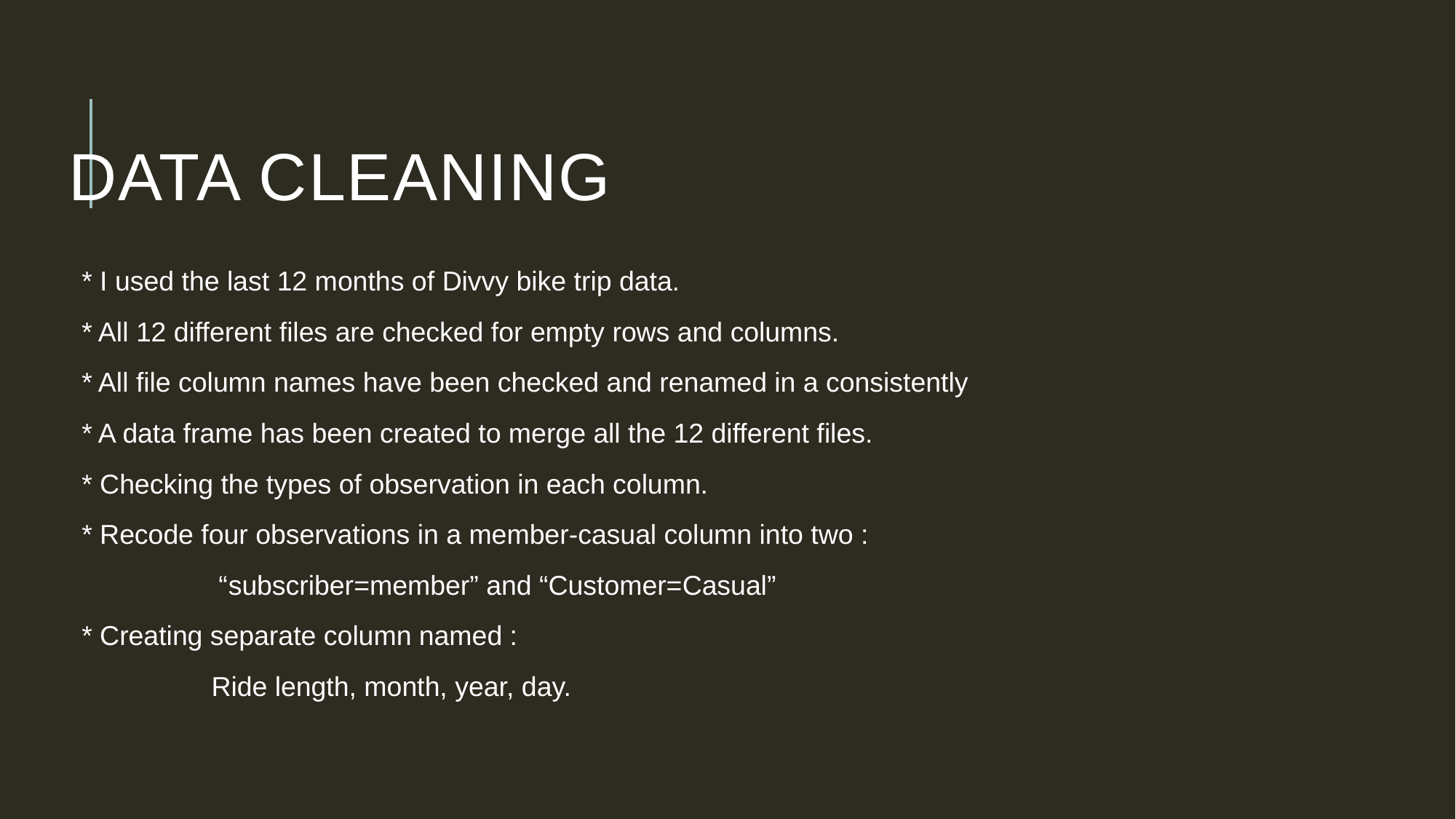

# Data Cleaning
 * I used the last 12 months of Divvy bike trip data.
 * All 12 different files are checked for empty rows and columns.
 * All file column names have been checked and renamed in a consistently
 * A data frame has been created to merge all the 12 different files.
 * Checking the types of observation in each column.
 * Recode four observations in a member-casual column into two :
                   “subscriber=member” and “Customer=Casual”
 * Creating separate column named :
                  Ride length, month, year, day.